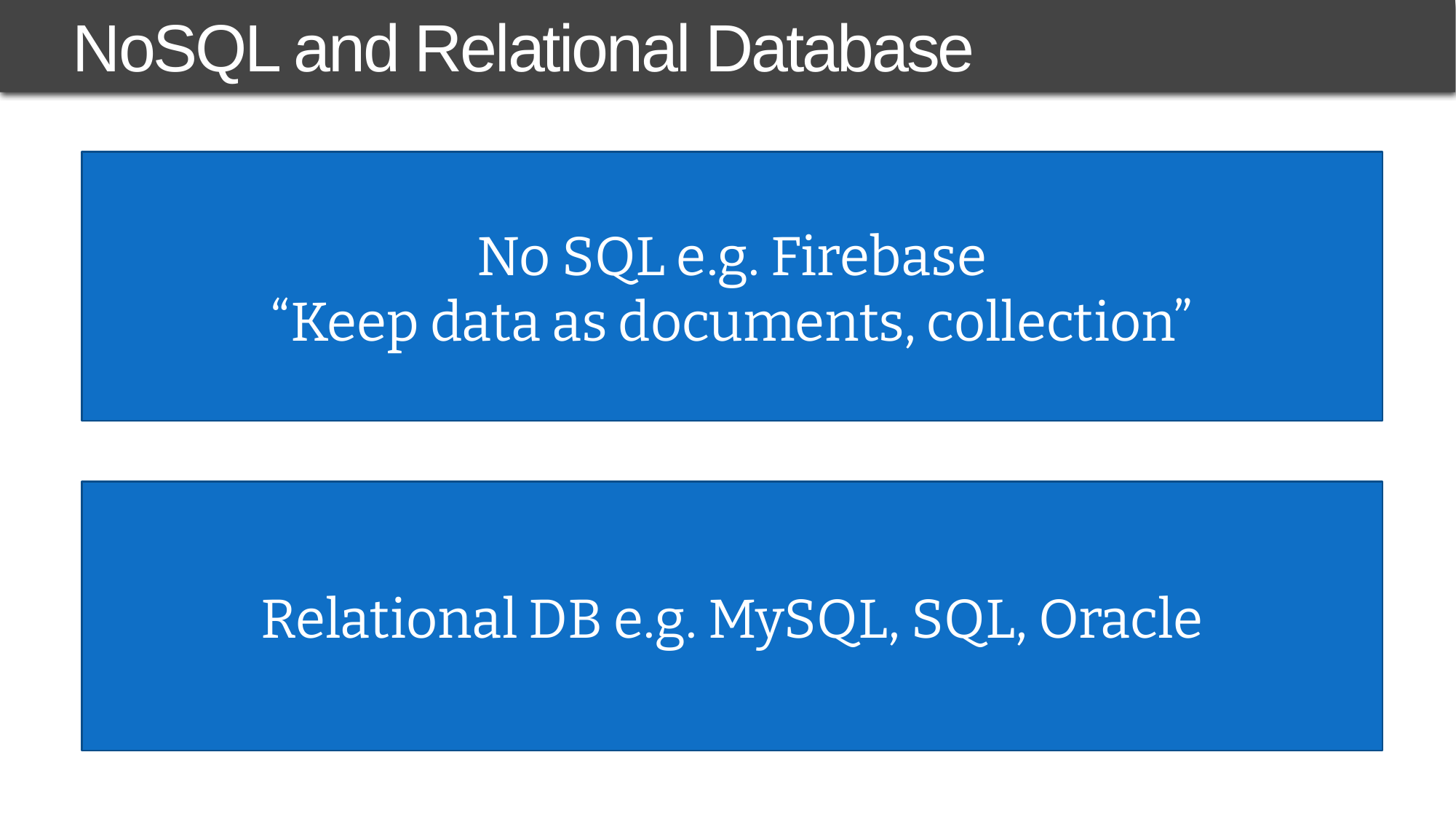

# NoSQL and Relational Database
No SQL e.g. Firebase
“Keep data as documents, collection”
Relational DB e.g. MySQL, SQL, Oracle